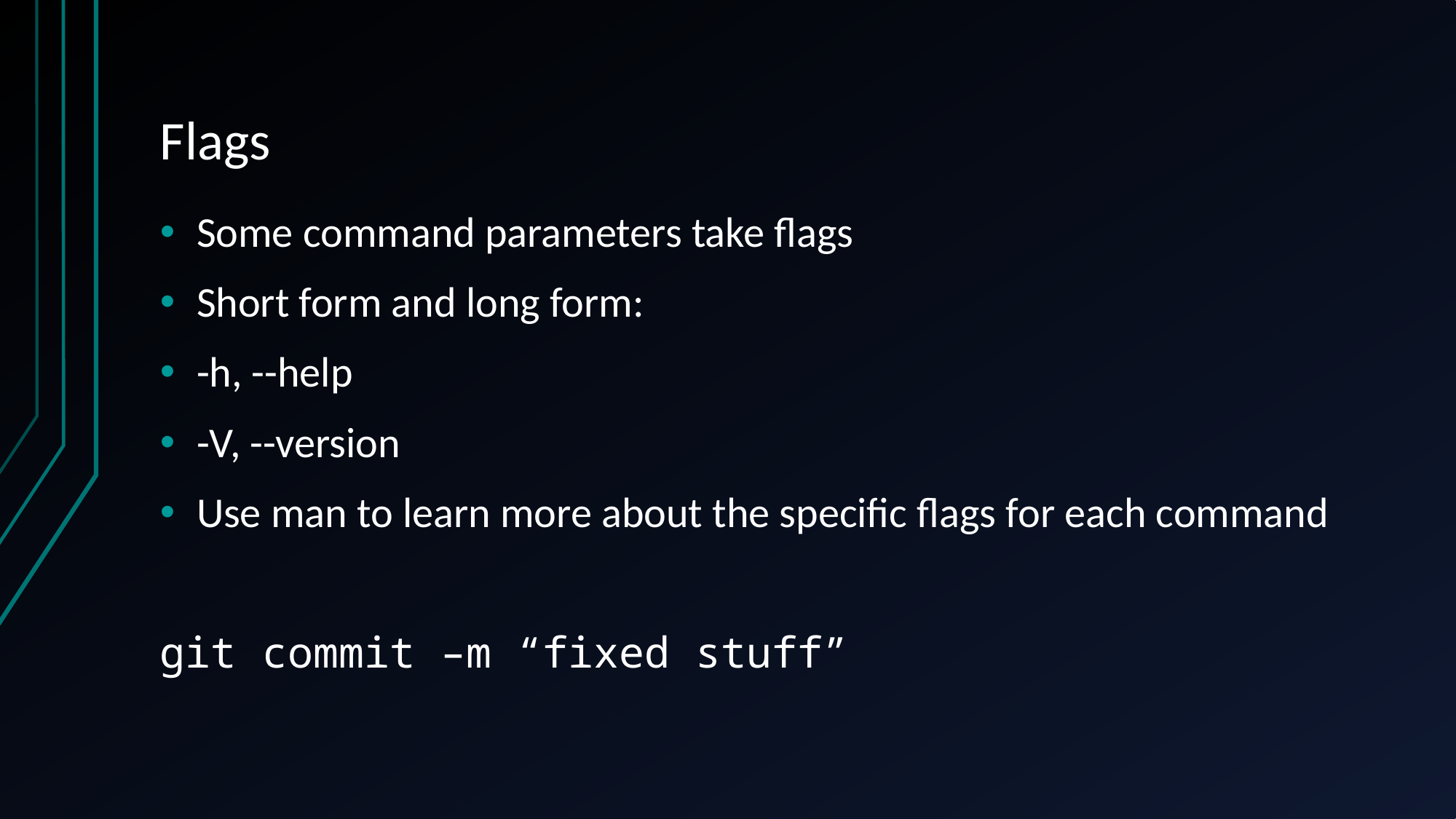

# Flags
Some command parameters take flags
Short form and long form:
-h, --help
-V, --version
Use man to learn more about the specific flags for each command

git commit –m “fixed stuff”